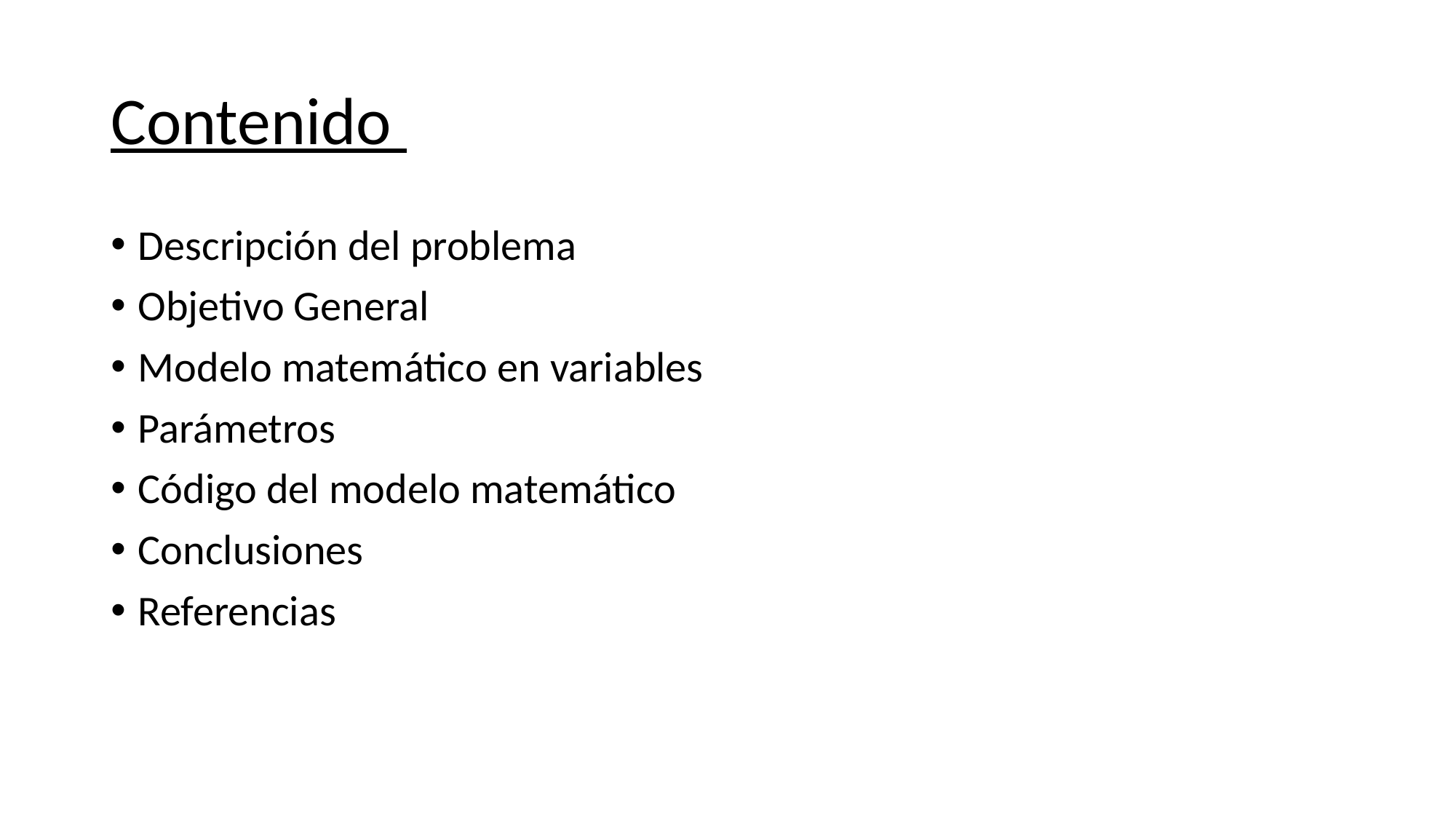

# Contenido
Descripción del problema
Objetivo General
Modelo matemático en variables
Parámetros
Código del modelo matemático
Conclusiones
Referencias